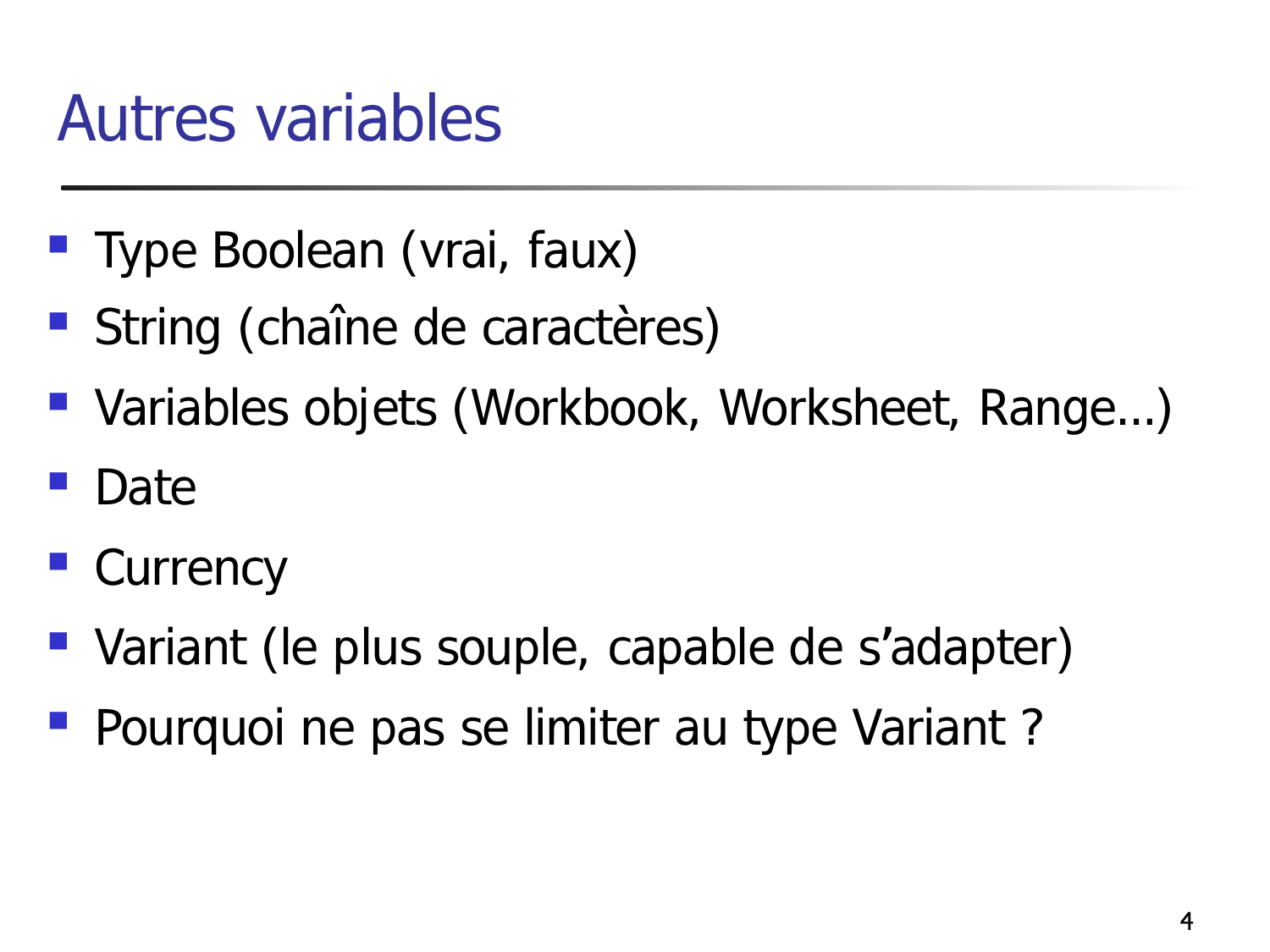

# Autres variables
Type Boolean (vrai, faux)
String (chaîne de caractères)
Variables objets (Workbook, Worksheet, Range…)
Date
Currency
Variant (le plus souple, capable de s’adapter)
Pourquoi ne pas se limiter au type Variant ?

4